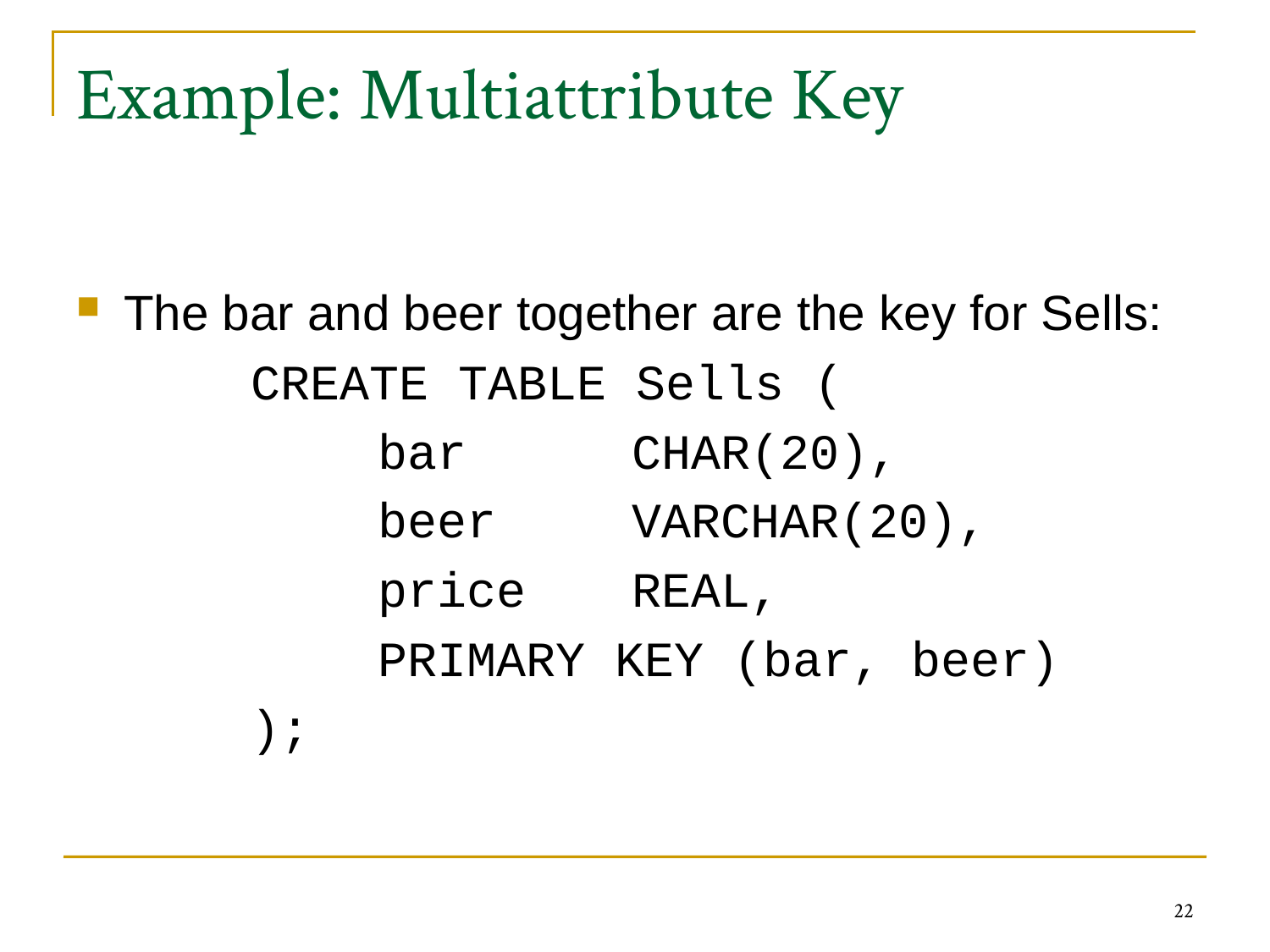

# Example: Multiattribute Key
The bar and beer together are the key for Sells:
		CREATE TABLE Sells (
			bar		CHAR(20),
			beer		VARCHAR(20),
			price	REAL,
			PRIMARY KEY (bar, beer)
		);

22